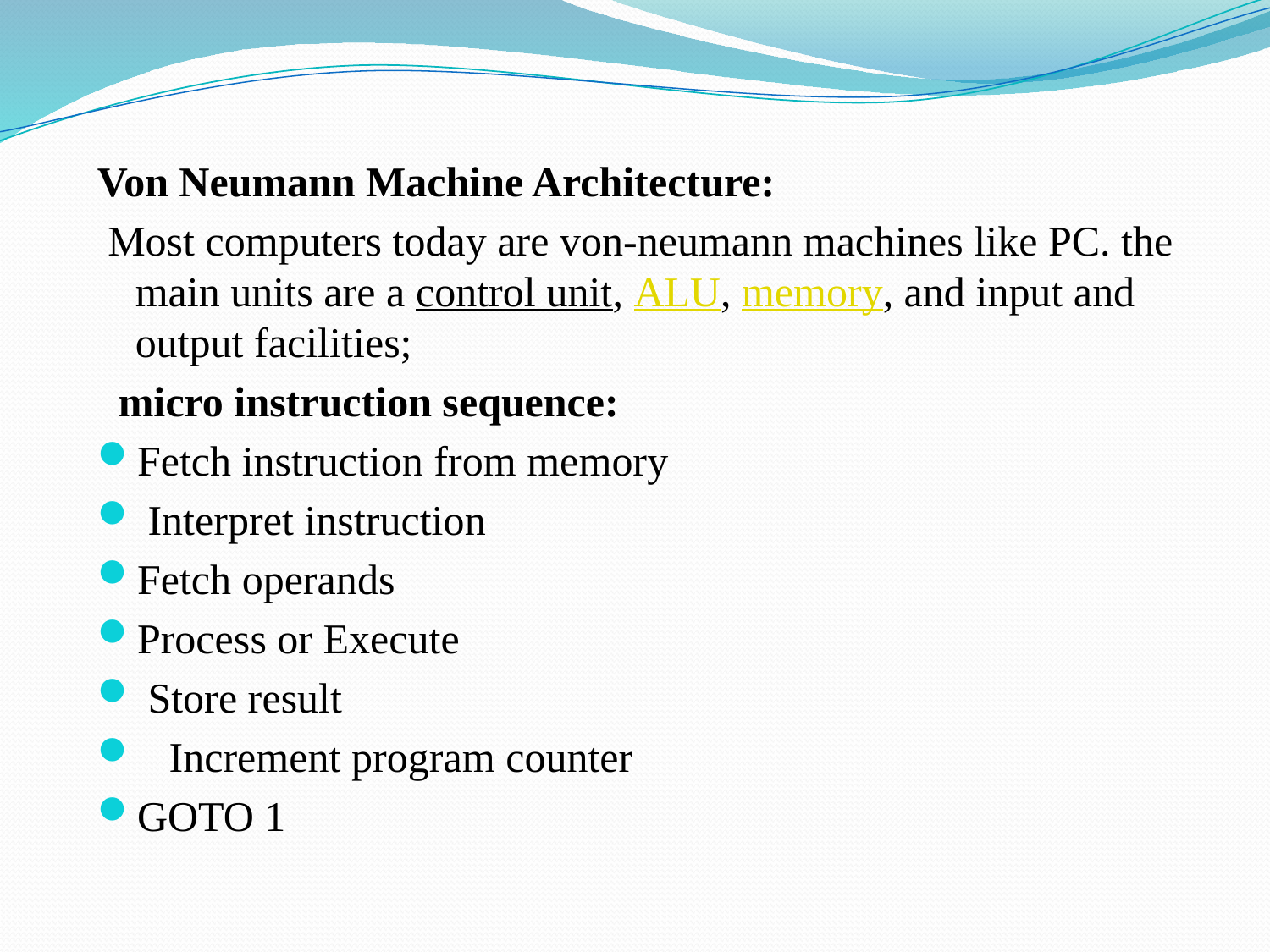

Von Neumann Machine Architecture:
 Most computers today are von-neumann machines like PC. the main units are a control unit, ALU, memory, and input and output facilities;
  micro instruction sequence:
Fetch instruction from memory
 Interpret instruction
Fetch operands
Process or Execute
 Store result
   Increment program counter
GOTO 1